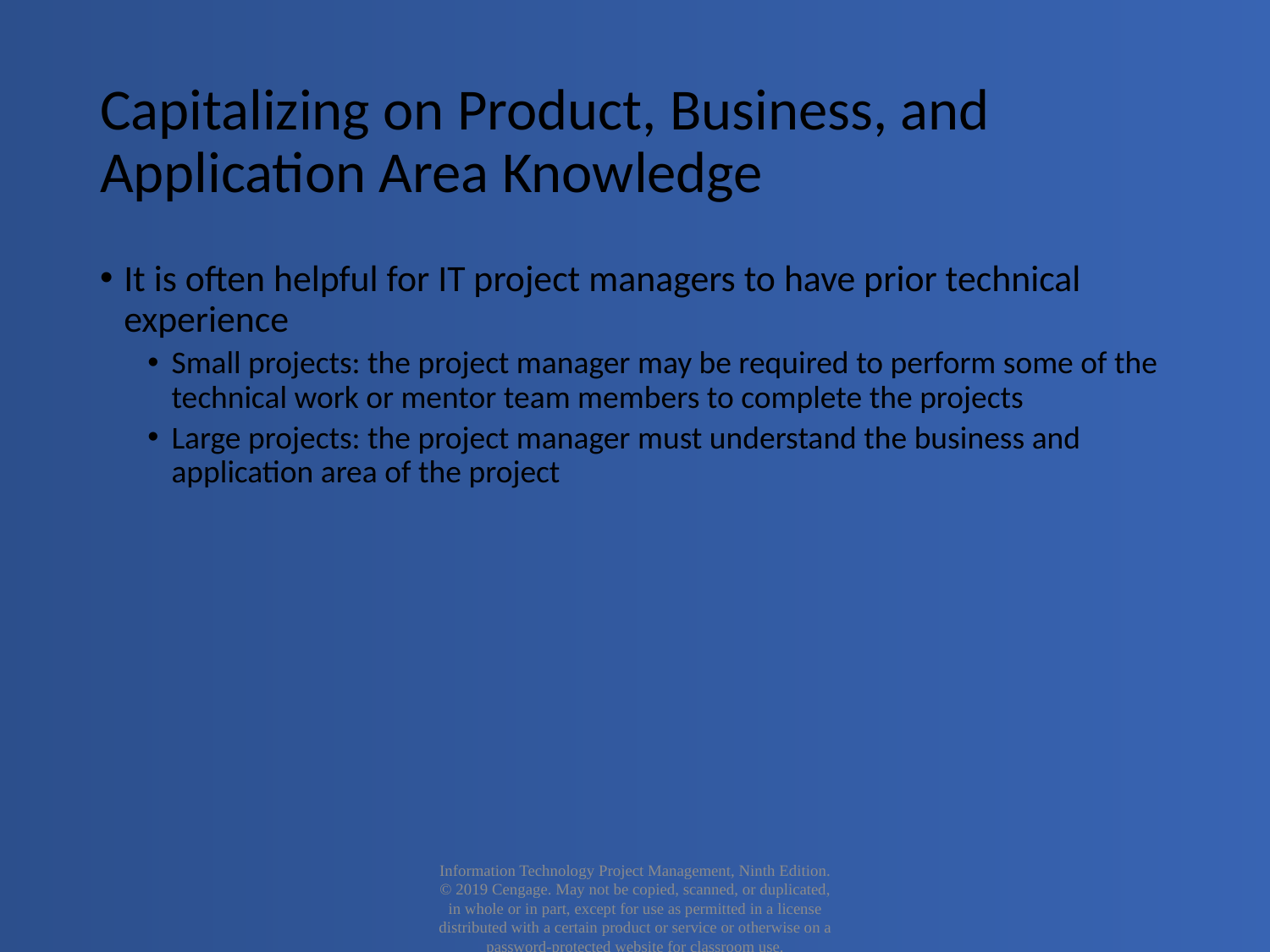

# Capitalizing on Product, Business, and Application Area Knowledge
It is often helpful for IT project managers to have prior technical experience
Small projects: the project manager may be required to perform some of the technical work or mentor team members to complete the projects
Large projects: the project manager must understand the business and application area of the project
Information Technology Project Management, Ninth Edition. © 2019 Cengage. May not be copied, scanned, or duplicated, in whole or in part, except for use as permitted in a license distributed with a certain product or service or otherwise on a password-protected website for classroom use.